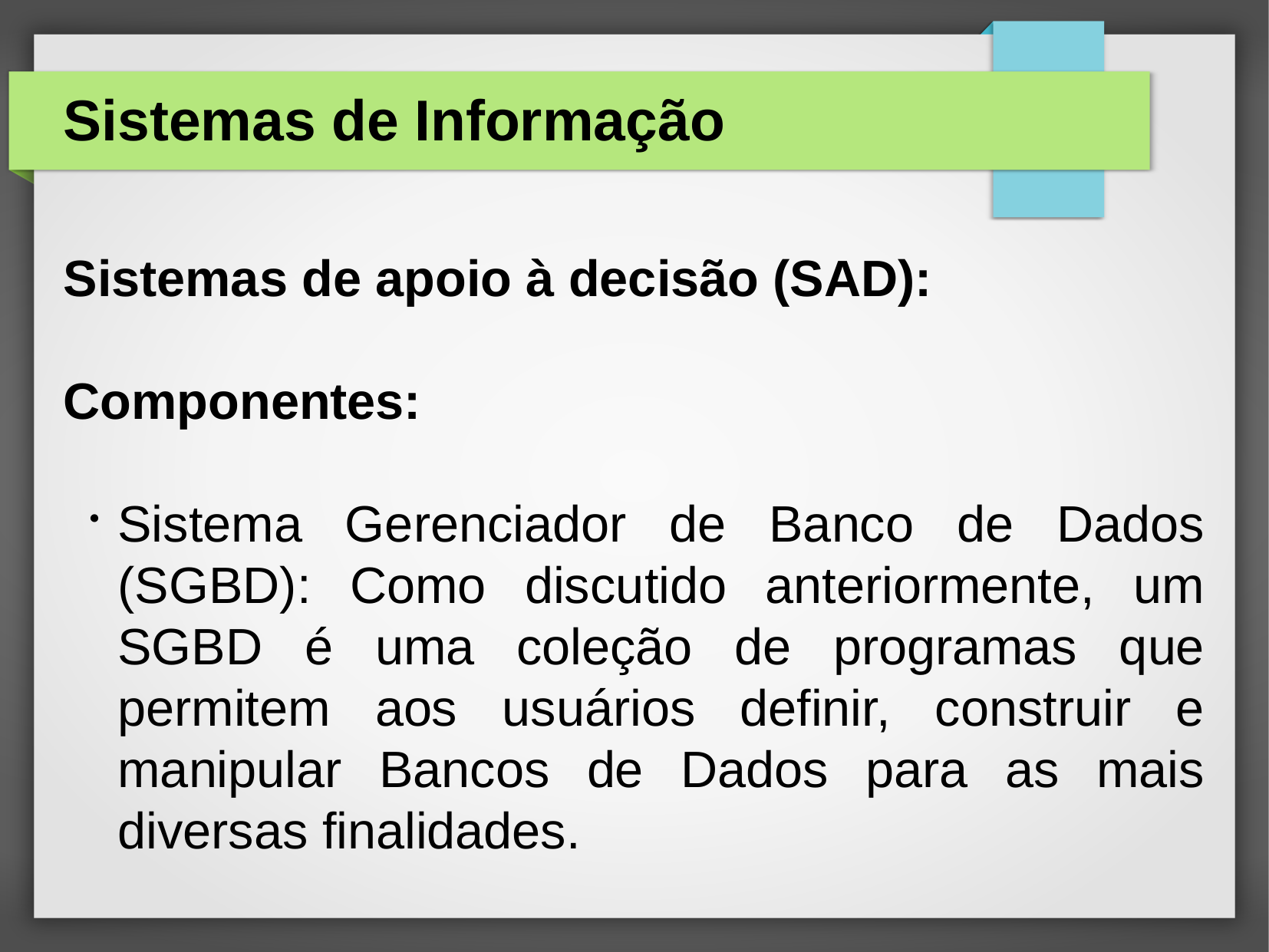

# Sistemas de Informação
Sistemas de apoio à decisão (SAD):

Componentes:

Sistema Gerenciador de Banco de Dados (SGBD): Como discutido anteriormente, um SGBD é uma coleção de programas que permitem aos usuários definir, construir e manipular Bancos de Dados para as mais diversas finalidades.